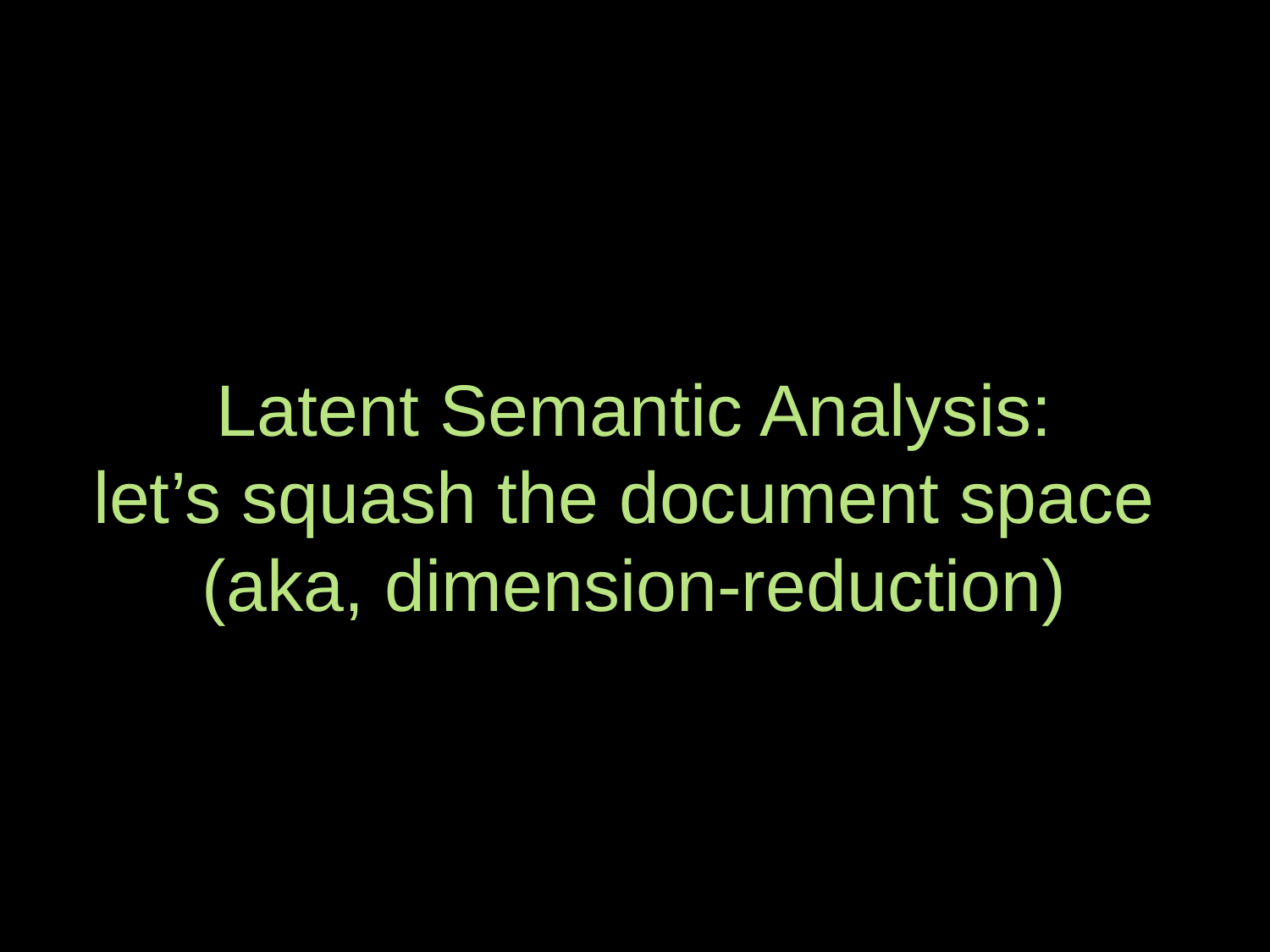

# Latent Semantic Analysis: let’s squash the document space (aka, dimension-reduction)